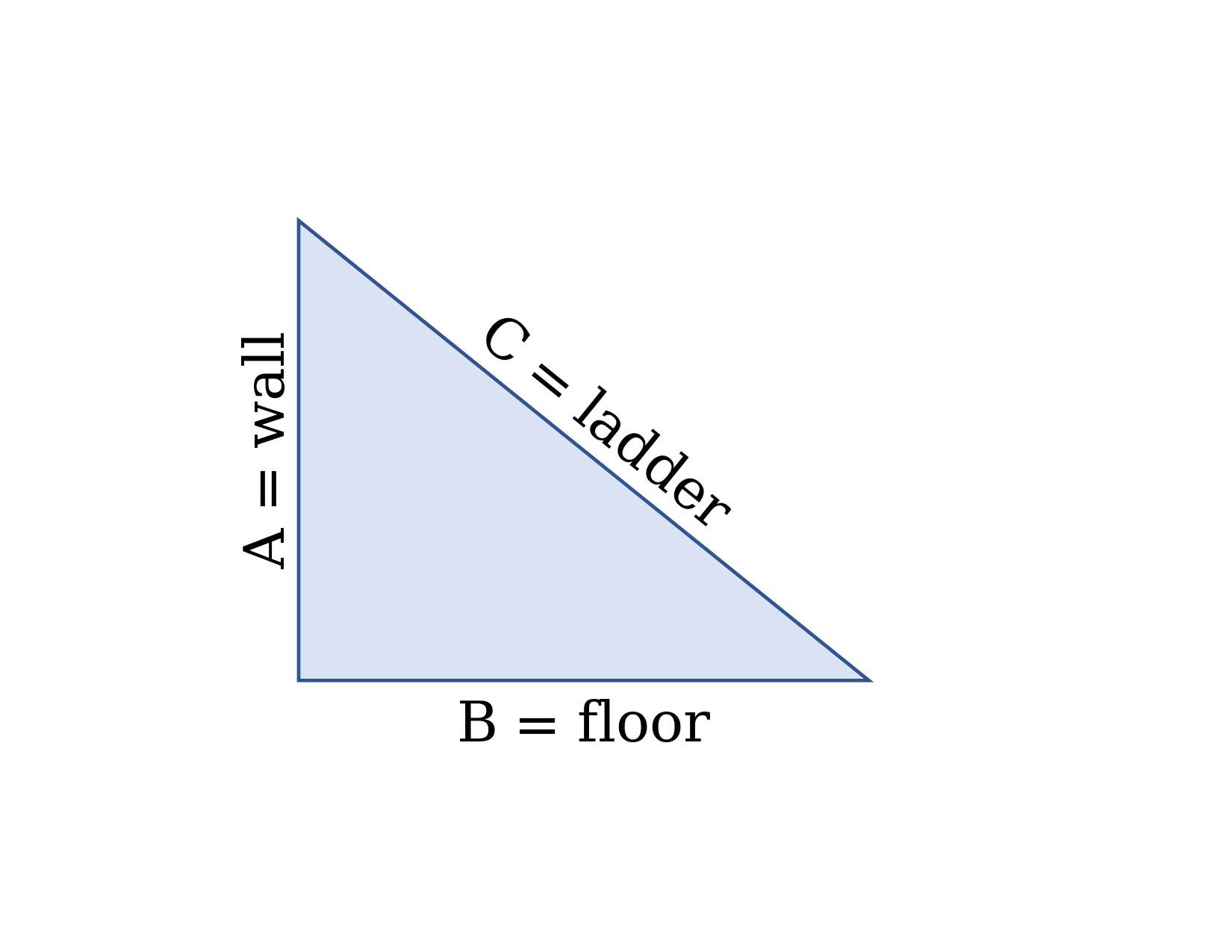

C = ladder
A = wall
B = floor